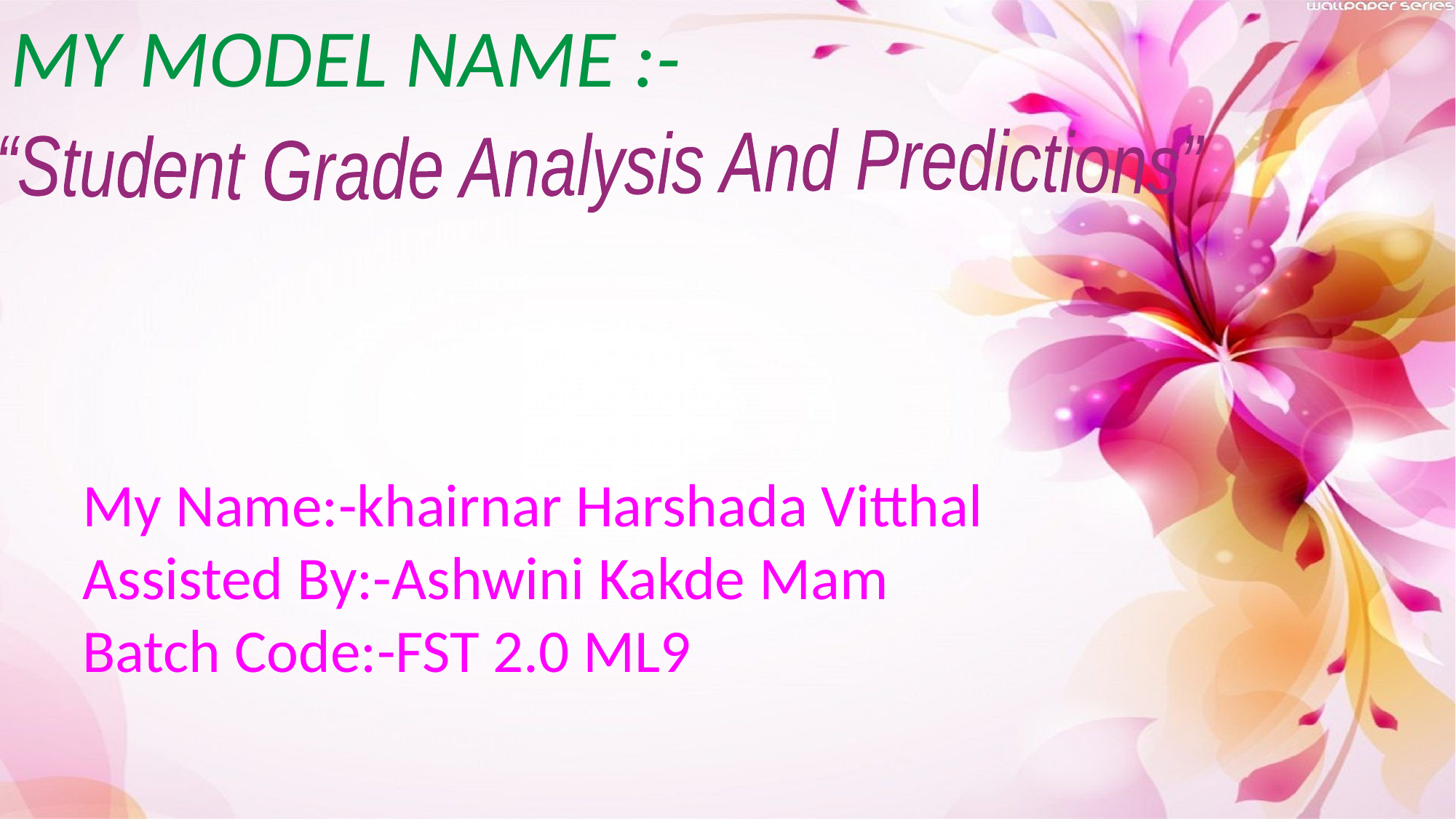

MY MODEL NAME :-
“Student Grade Analysis And Predictions”
My Name:-khairnar Harshada Vitthal
Assisted By:-Ashwini Kakde Mam
Batch Code:-FST 2.0 ML9